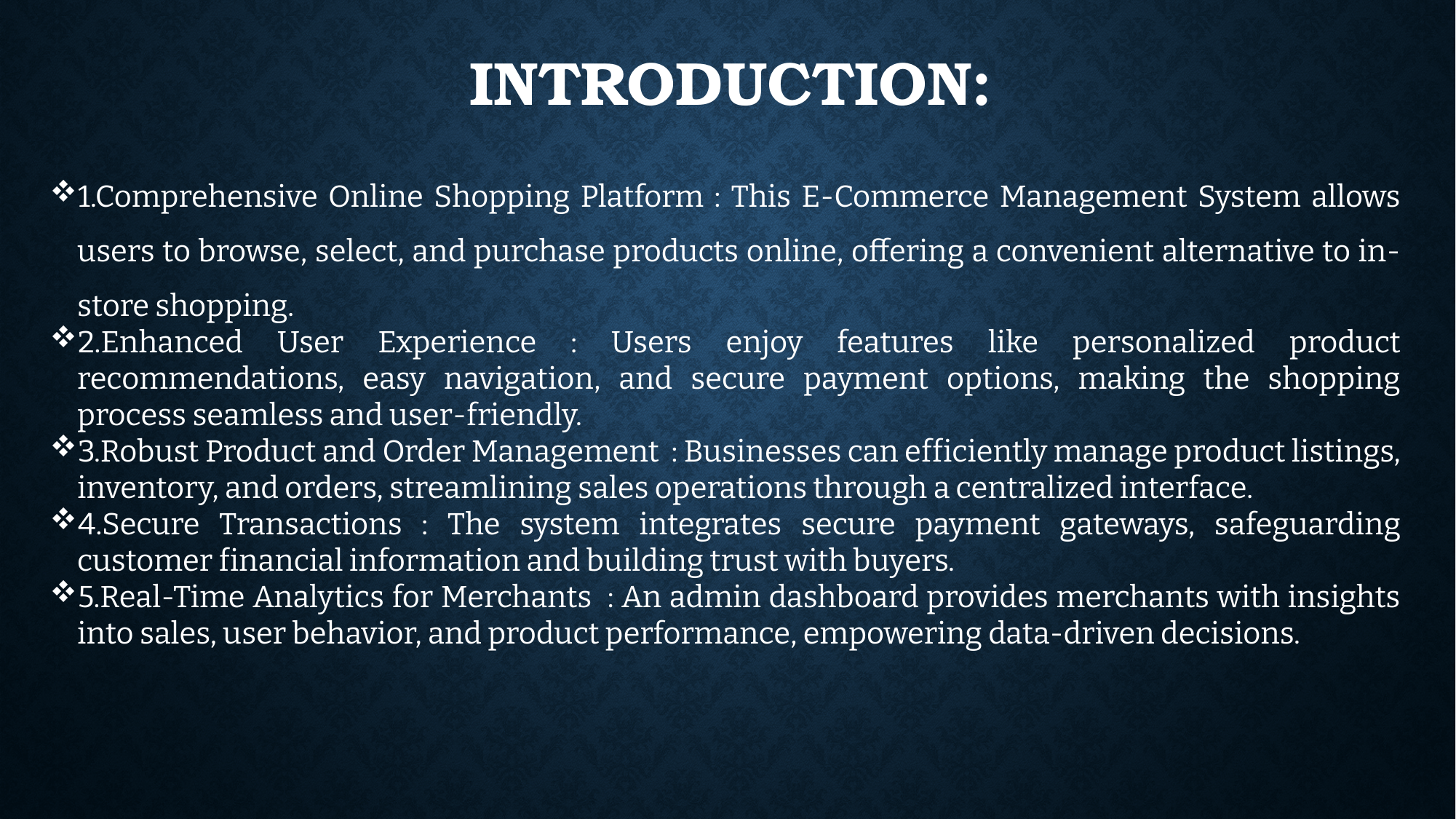

# INTRODUCTION:
1.Comprehensive Online Shopping Platform : This E-Commerce Management System allows users to browse, select, and purchase products online, offering a convenient alternative to in-store shopping.
2.Enhanced User Experience : Users enjoy features like personalized product recommendations, easy navigation, and secure payment options, making the shopping process seamless and user-friendly.
3.Robust Product and Order Management  : Businesses can efficiently manage product listings, inventory, and orders, streamlining sales operations through a centralized interface.
4.Secure Transactions : The system integrates secure payment gateways, safeguarding customer financial information and building trust with buyers.
5.Real-Time Analytics for Merchants  : An admin dashboard provides merchants with insights into sales, user behavior, and product performance, empowering data-driven decisions.